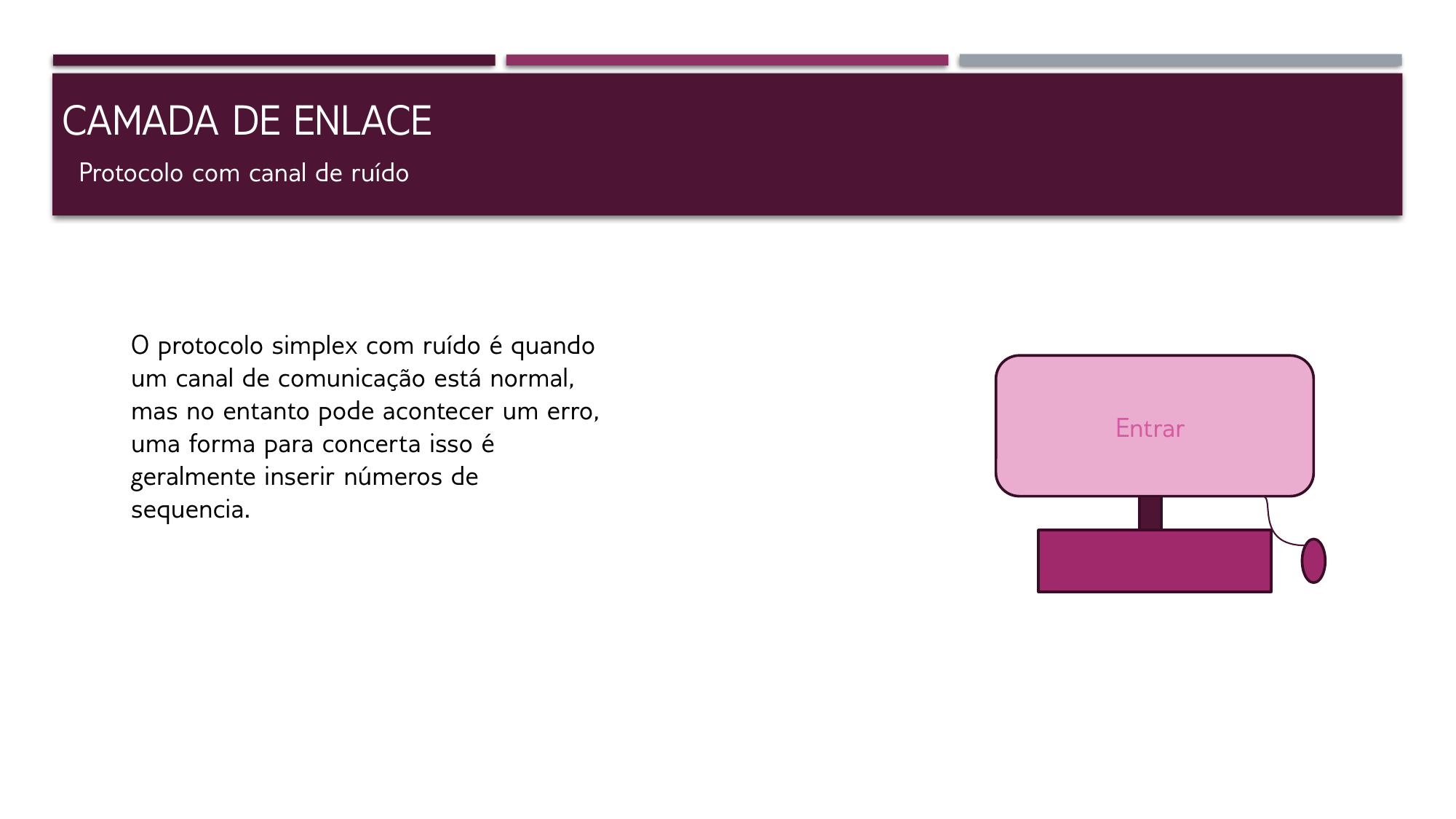

# Camada de enlace
Protocolo com canal de ruído
O protocolo simplex com ruído é quando um canal de comunicação está normal, mas no entanto pode acontecer um erro, uma forma para concerta isso é geralmente inserir números de sequencia.
Entrar